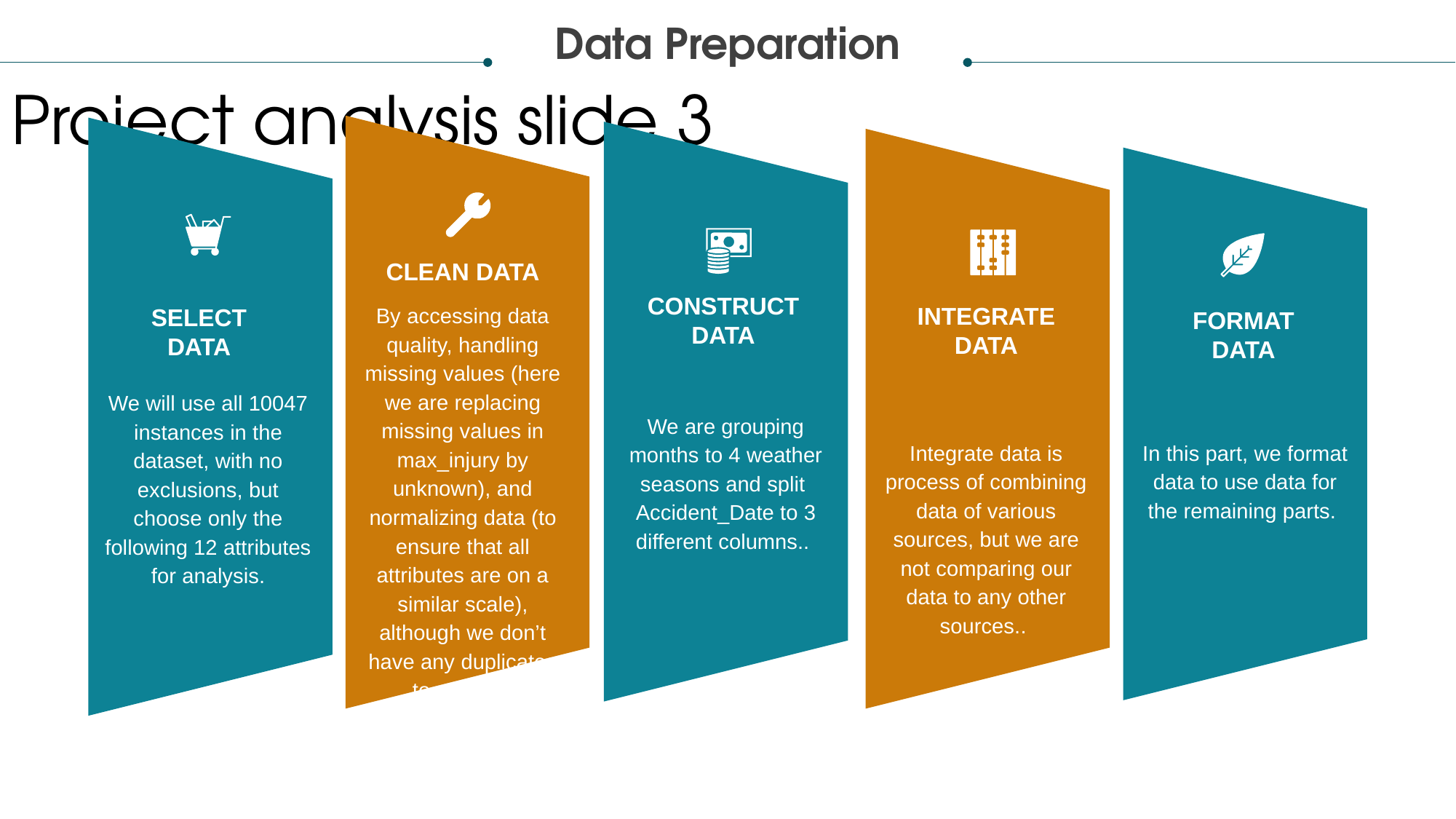

Data Preparation
Project analysis slide 3

CLEAN DATA

CONSTRUCT DATA

By accessing data quality, handling missing values (here we are replacing missing values in max_injury by unknown), and normalizing data (to ensure that all attributes are on a similar scale), although we don’t have any duplicates to remove.
INTEGRATE DATA

SELECT DATA
FORMAT DATA
We will use all 10047 instances in the dataset, with no exclusions, but choose only the following 12 attributes for analysis.

We are grouping months to 4 weather seasons and split  Accident_Date to 3 different columns..
Integrate data is process of combining data of various sources, but we are not comparing our data to any other sources..
In this part, we format data to use data for the remaining parts.